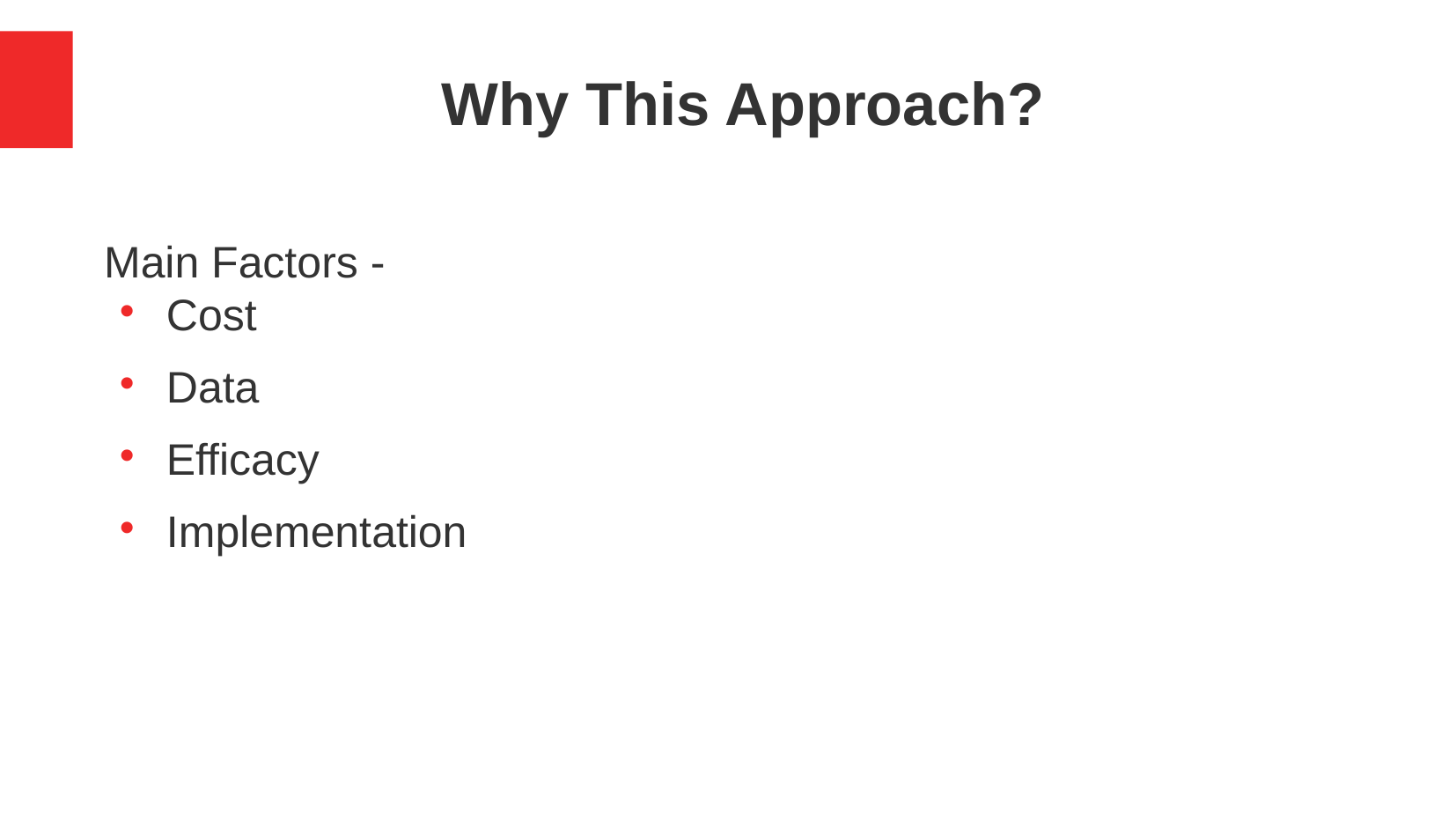

Why This Approach?
Main Factors -
Cost
Data
Efficacy
Implementation